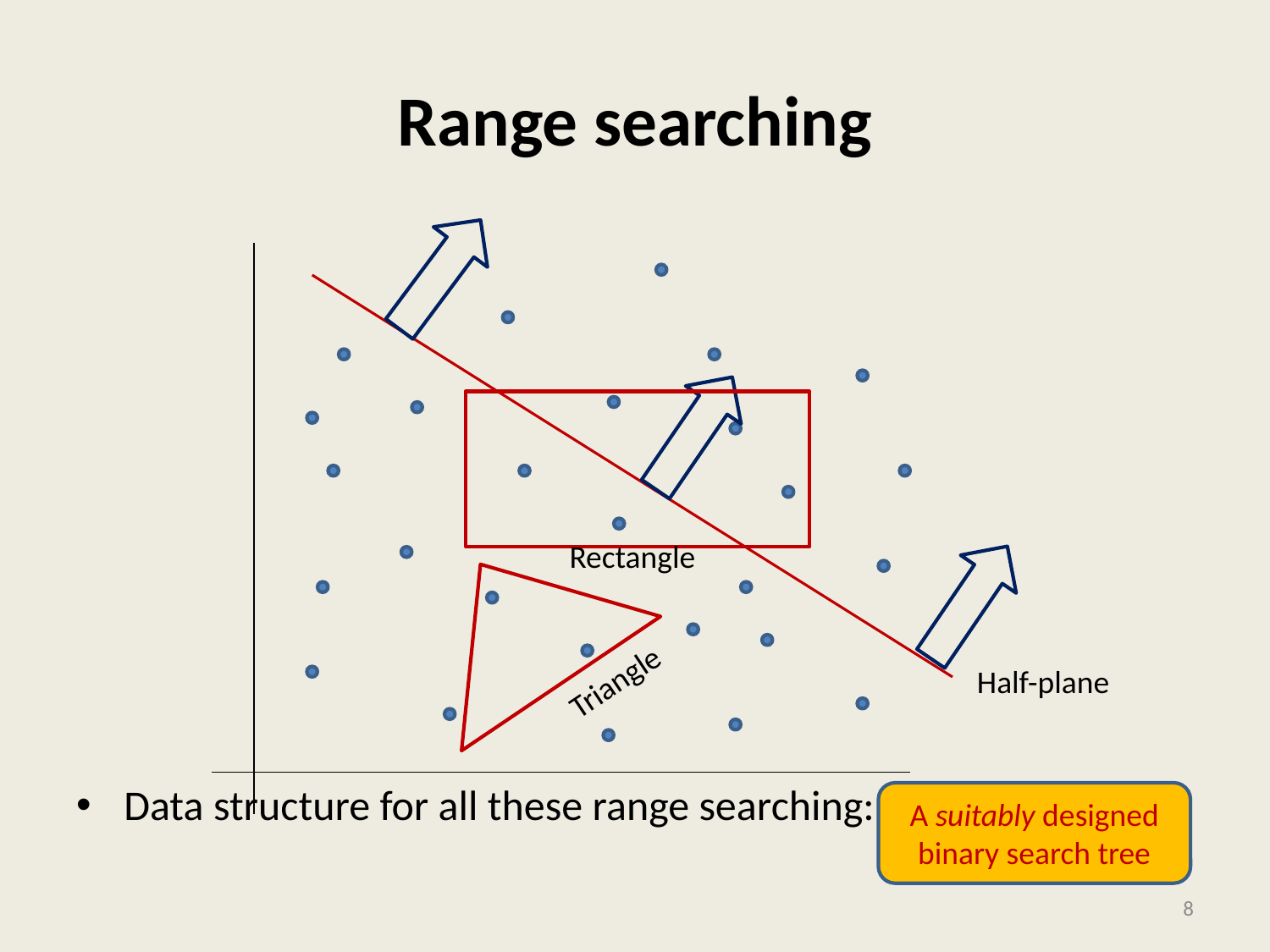

# Range searching

Data structure for all these range searching: ??

Rectangle

Triangle

Half-plane

A suitably designed binary search tree
8